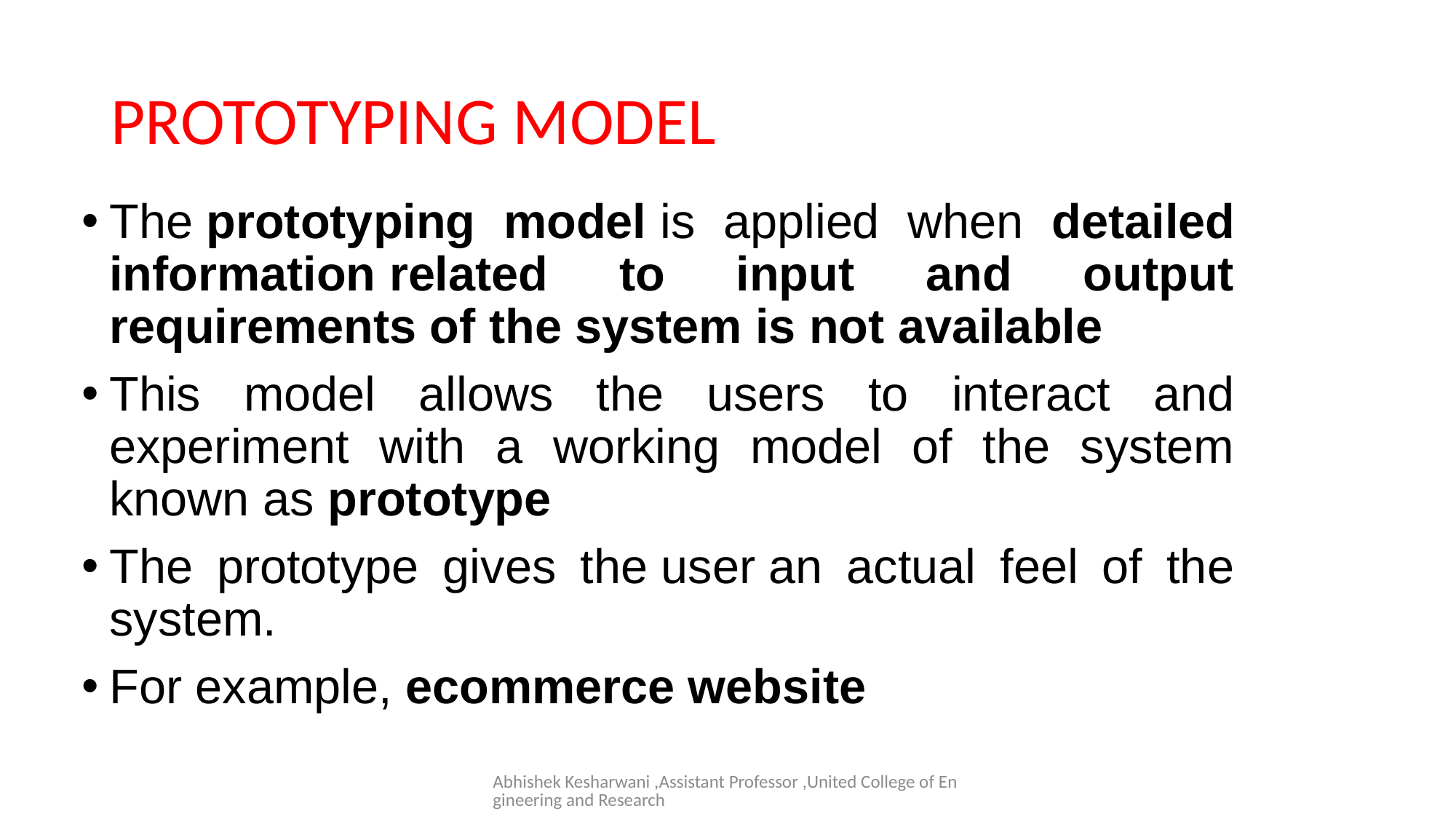

# PROTOTYPING MODEL
The prototyping model is applied when detailed information related to input and output requirements of the system is not available
This model allows the users to interact and experiment with a working model of the system known as prototype
The prototype gives the user an actual feel of the system.
For example, ecommerce website

Abhishek Kesharwani ,Assistant Professor ,United College of Engineering and Research